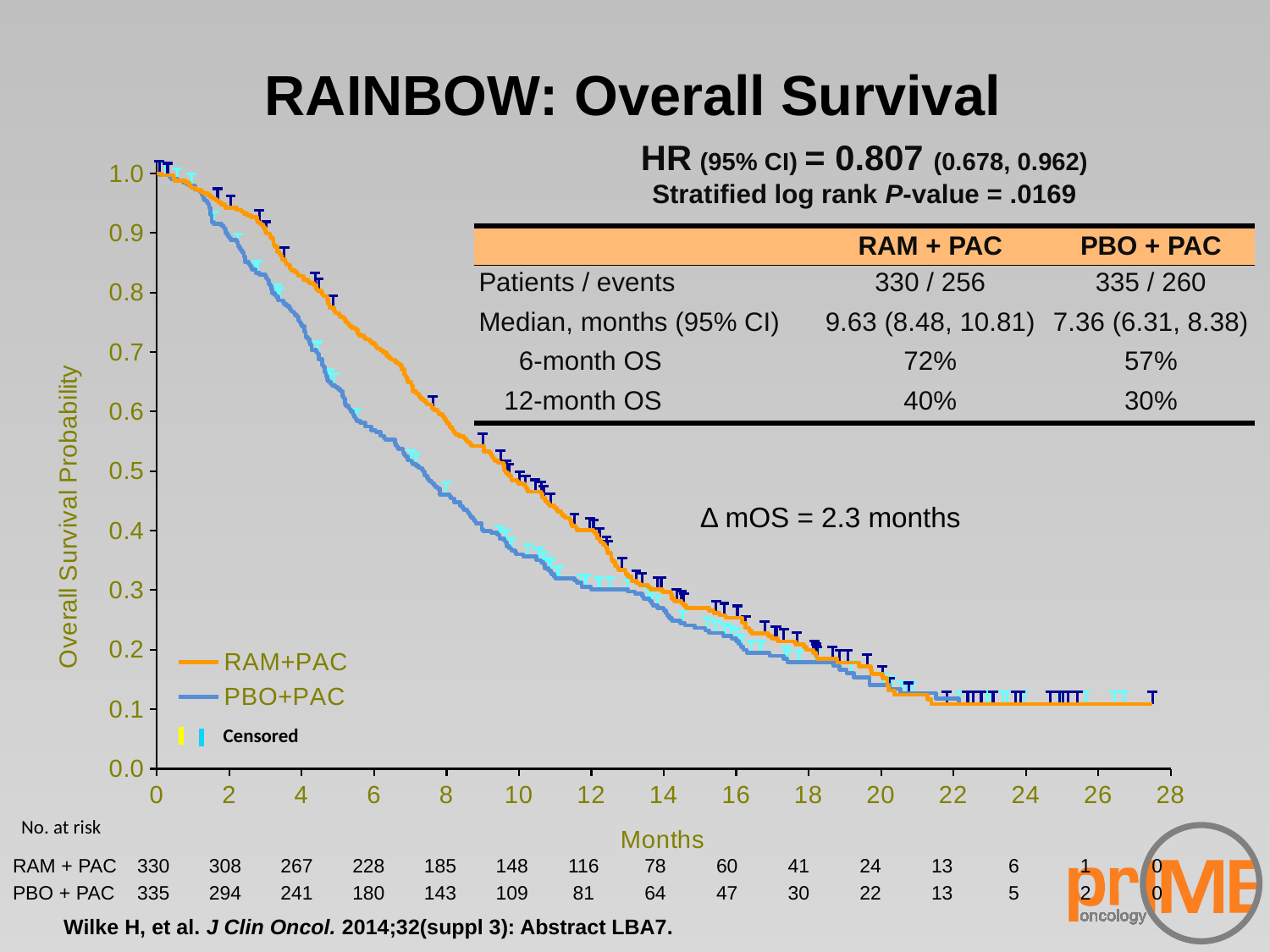

# RAINBOW: Overall Survival
| HR (95% CI) = 0.807 (0.678, 0.962) |  |  |
| --- | --- | --- |
| Stratified log rank P-value = .0169 |  |  |
|  | RAM + PAC | PBO + PAC |
| Patients / events | 330 / 256 | 335 / 260 |
| Median, months (95% CI) | 9.63 (8.48, 10.81) | 7.36 (6.31, 8.38) |
| 6-month OS | 72% | 57% |
| 12-month OS | 40% | 30% |

### Chart

| Category | RAM+PAC | PBO+PAC | RAM cens | PBO cens |
|---|---|---|---|---|
Δ mOS = 2.3 months
Censored
No. at risk
| RAM + PAC | 330 |  | 308 |  | 267 |  | 228 |  | 185 |  | 148 |  | 116 |  | 78 |  | 60 |  | 41 |  | 24 |  | 13 |  | 6 |  | 1 |  | 0 |
| --- | --- | --- | --- | --- | --- | --- | --- | --- | --- | --- | --- | --- | --- | --- | --- | --- | --- | --- | --- | --- | --- | --- | --- | --- | --- | --- | --- | --- | --- |
| PBO + PAC | 335 |  | 294 |  | 241 |  | 180 |  | 143 |  | 109 |  | 81 |  | 64 |  | 47 |  | 30 |  | 22 |  | 13 |  | 5 |  | 2 |  | 0 |
Wilke H, et al. J Clin Oncol. 2014;32(suppl 3): Abstract LBA7.